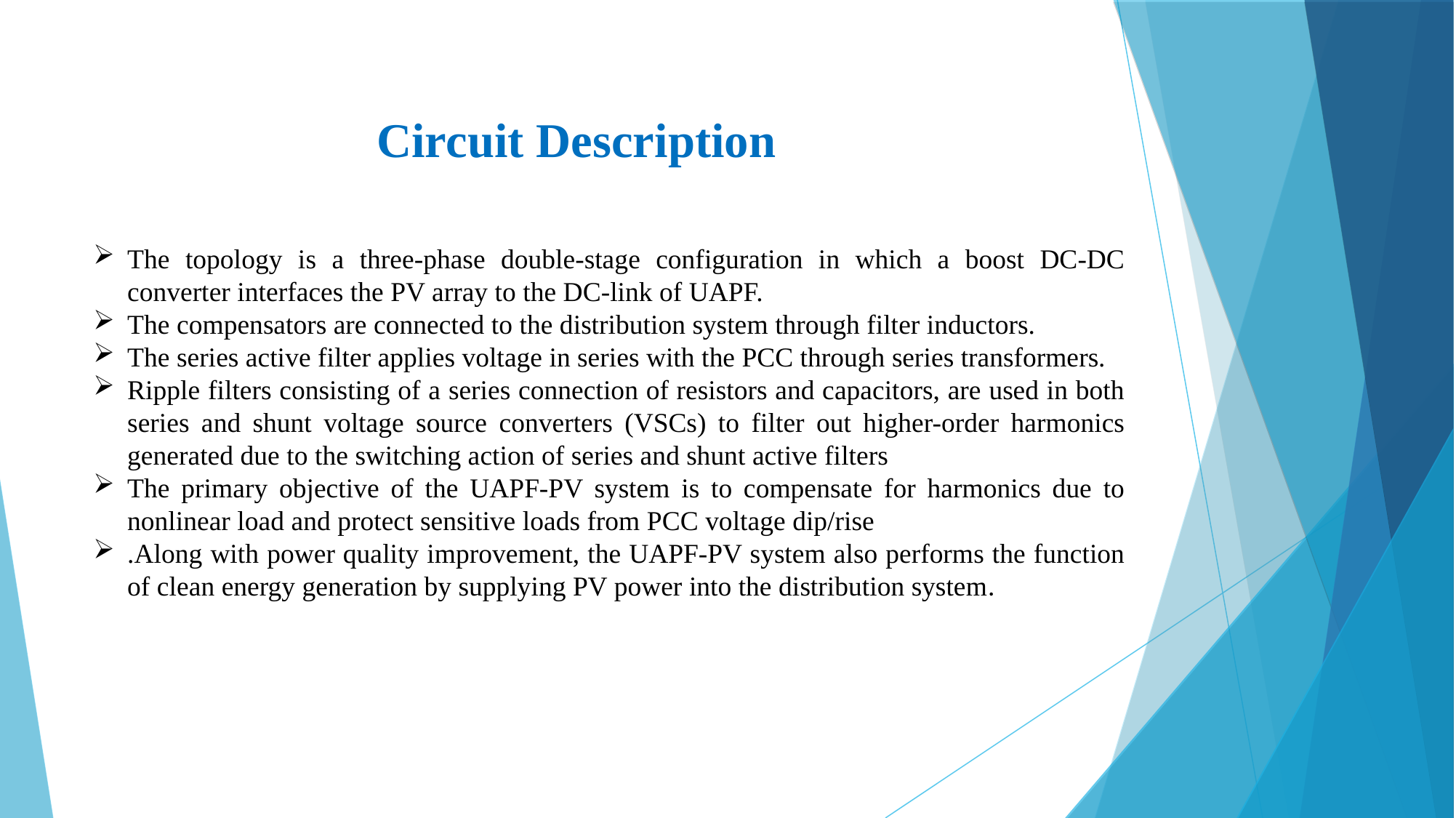

# Circuit Description
The topology is a three-phase double-stage configuration in which a boost DC-DC converter interfaces the PV array to the DC-link of UAPF.
The compensators are connected to the distribution system through filter inductors.
The series active filter applies voltage in series with the PCC through series transformers.
Ripple filters consisting of a series connection of resistors and capacitors, are used in both series and shunt voltage source converters (VSCs) to filter out higher-order harmonics generated due to the switching action of series and shunt active filters
The primary objective of the UAPF-PV system is to compensate for harmonics due to nonlinear load and protect sensitive loads from PCC voltage dip/rise
.Along with power quality improvement, the UAPF-PV system also performs the function of clean energy generation by supplying PV power into the distribution system.